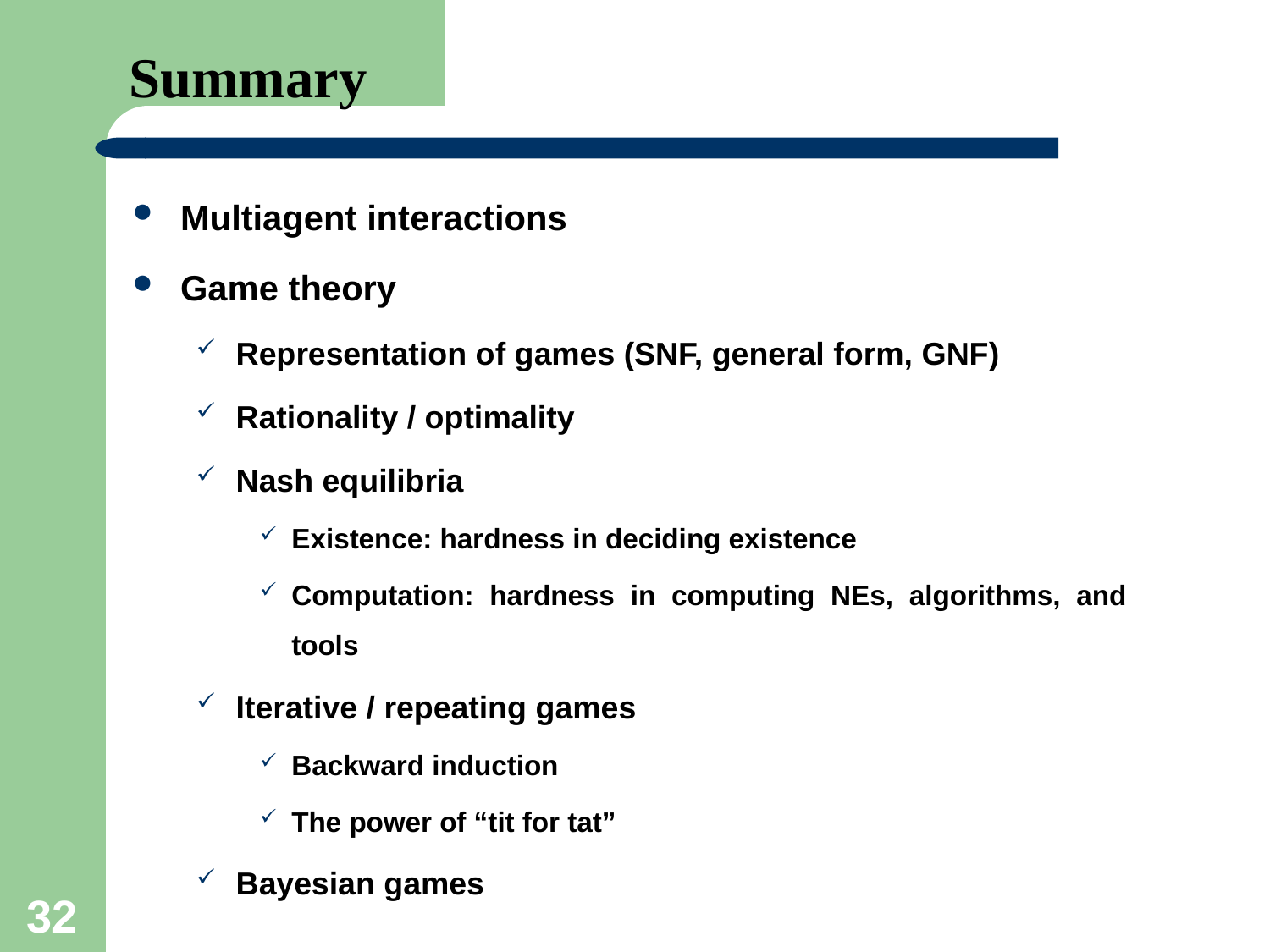

# Summary
Multiagent interactions
Game theory
Representation of games (SNF, general form, GNF)
Rationality / optimality
Nash equilibria
Existence: hardness in deciding existence
Computation: hardness in computing NEs, algorithms, and tools
Iterative / repeating games
Backward induction
The power of “tit for tat”
Bayesian games

32